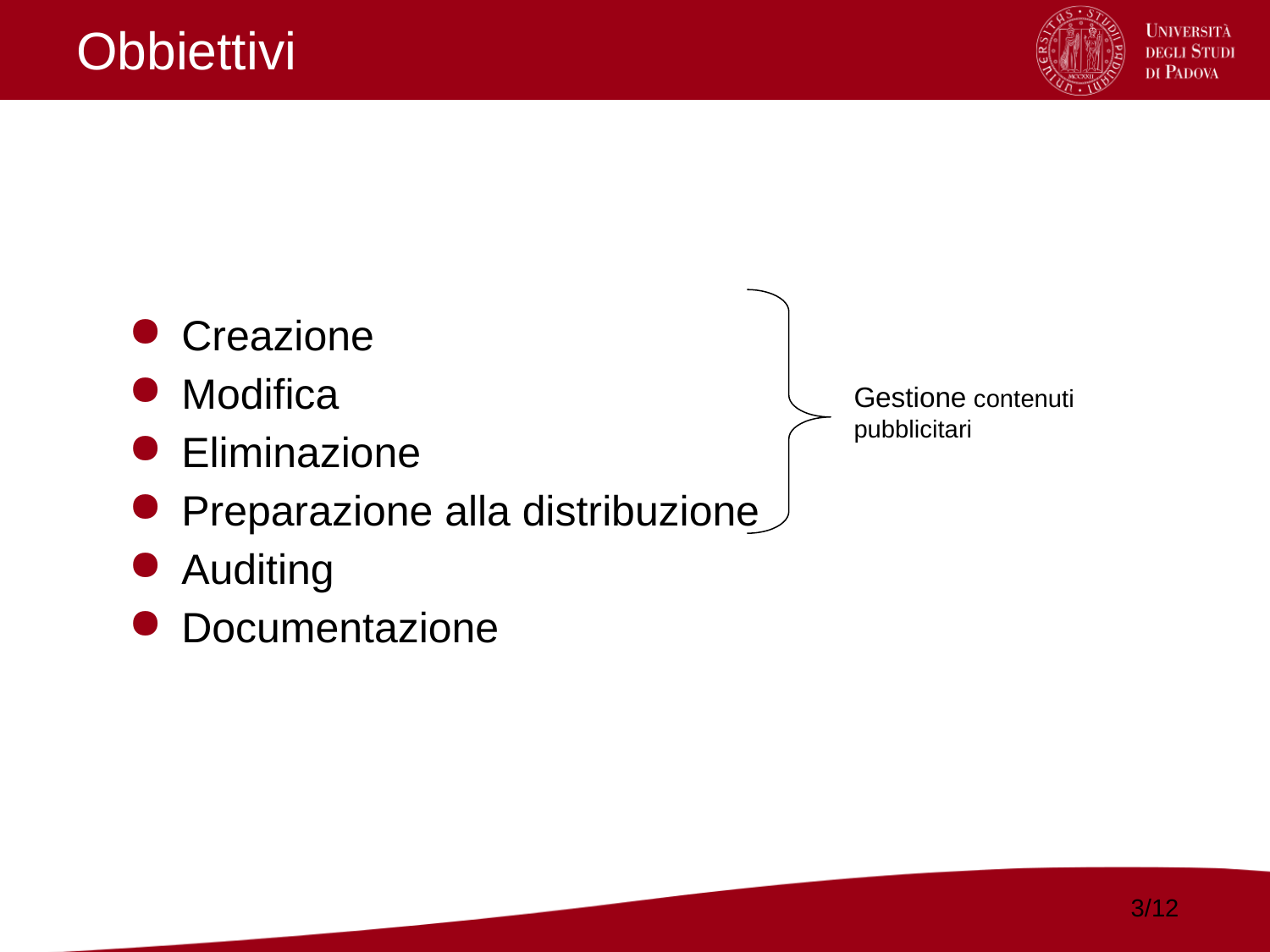

Obbiettivi

Creazione
Modifica
Eliminazione
Preparazione alla distribuzione
Auditing
Documentazione

Gestione contenuti pubblicitari
3/12